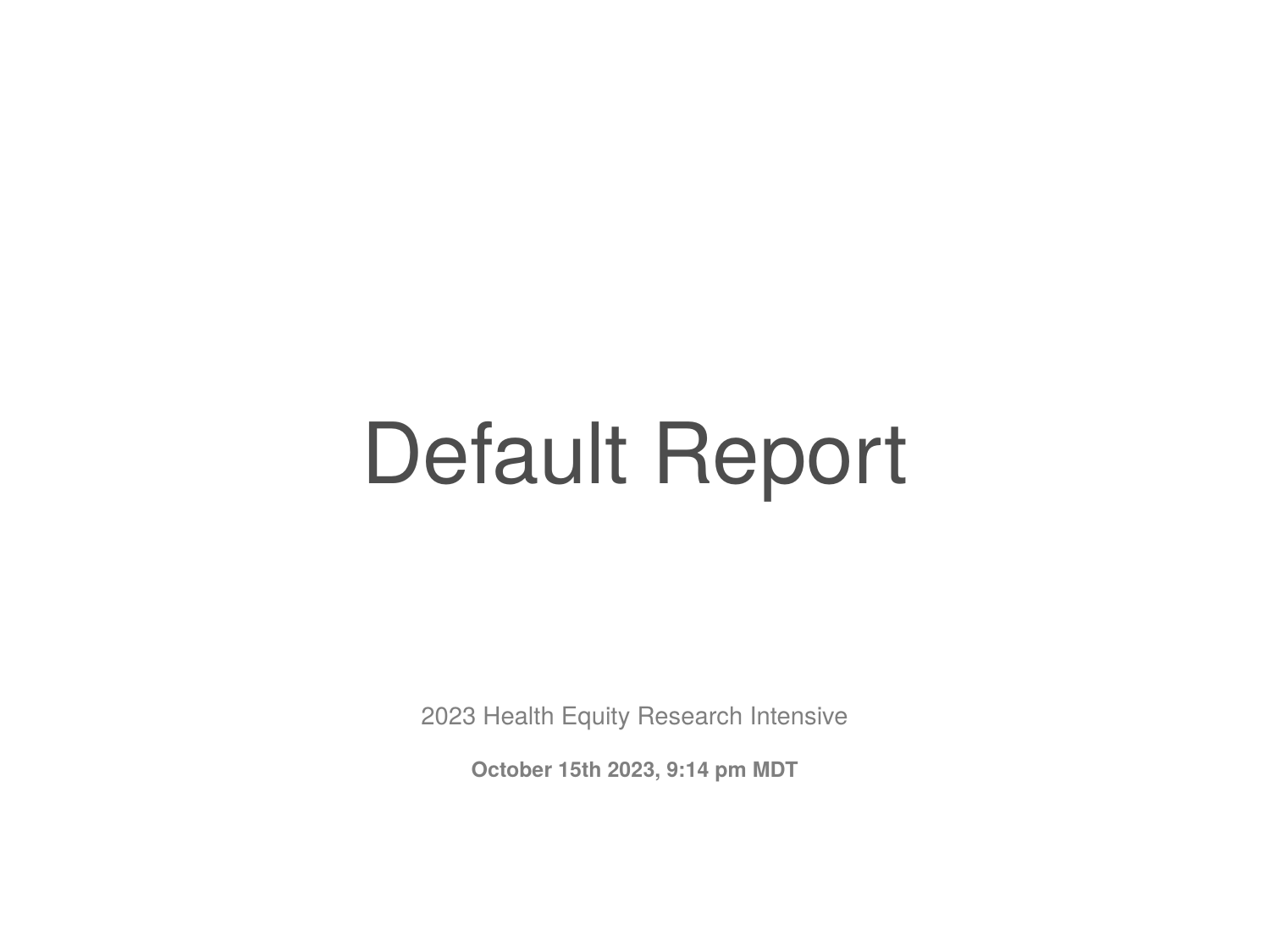

Default Report
2023 Health Equity Research Intensive
October 15th 2023, 9:14 pm MDT